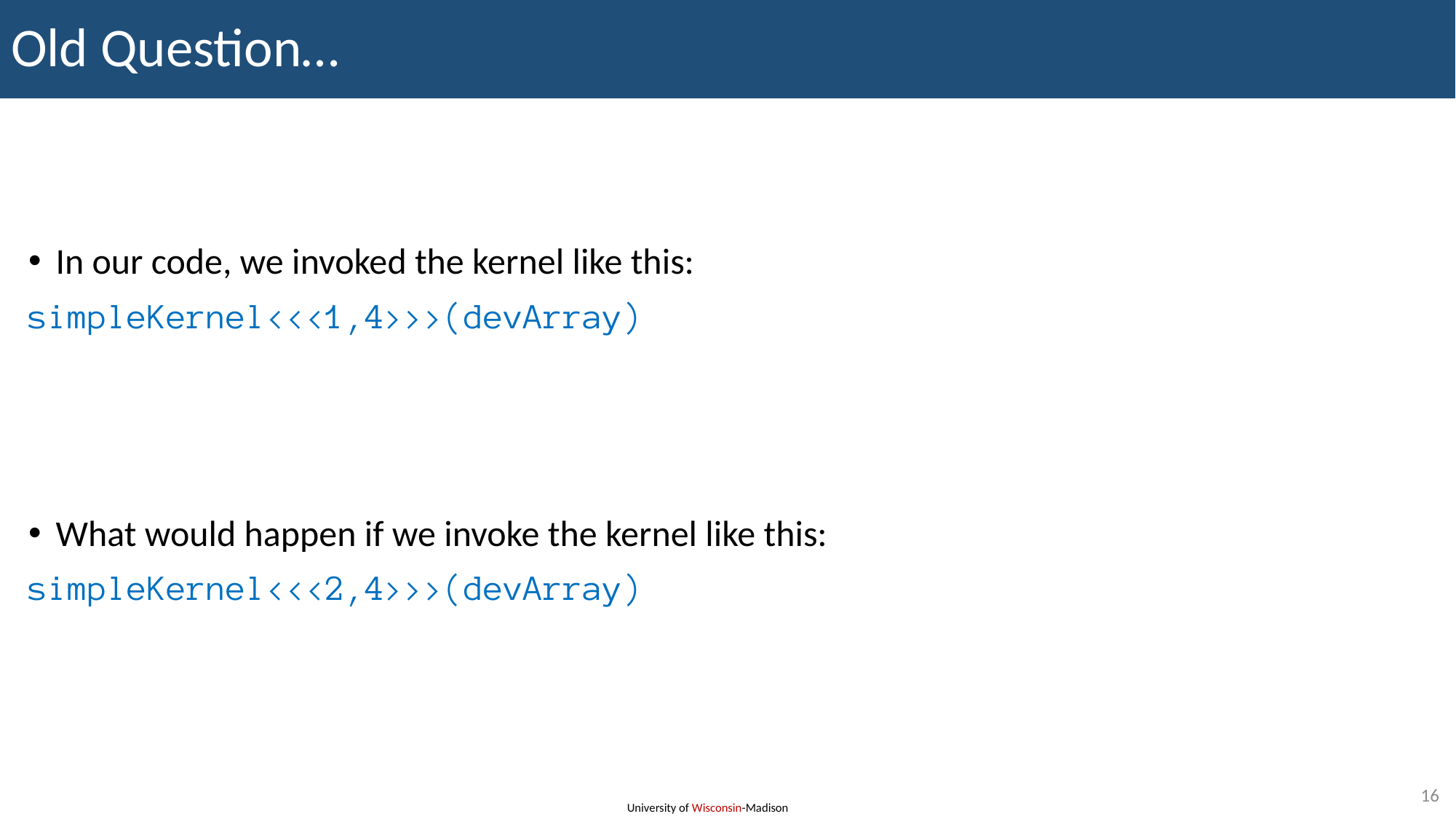

# Old Question…

In our code, we invoked the kernel like this:
simpleKernel<<<1,4>>>(devArray)

What would happen if we invoke the kernel like this:
simpleKernel<<<2,4>>>(devArray)

16